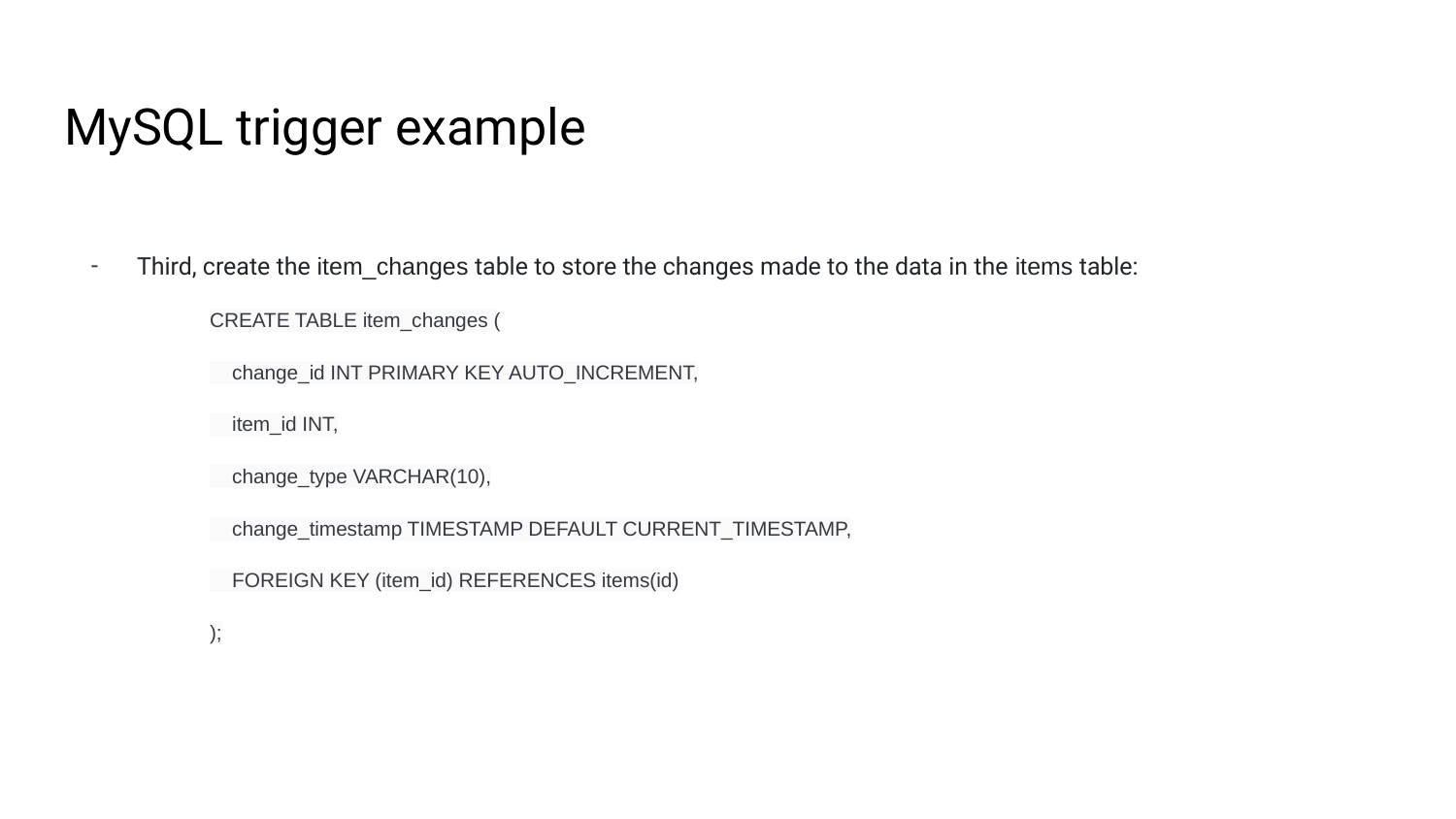

# MySQL trigger example

Third, create the item_changes table to store the changes made to the data in the items table:
CREATE TABLE item_changes (
    change_id INT PRIMARY KEY AUTO_INCREMENT,
    item_id INT,
    change_type VARCHAR(10),
    change_timestamp TIMESTAMP DEFAULT CURRENT_TIMESTAMP,
    FOREIGN KEY (item_id) REFERENCES items(id)
);